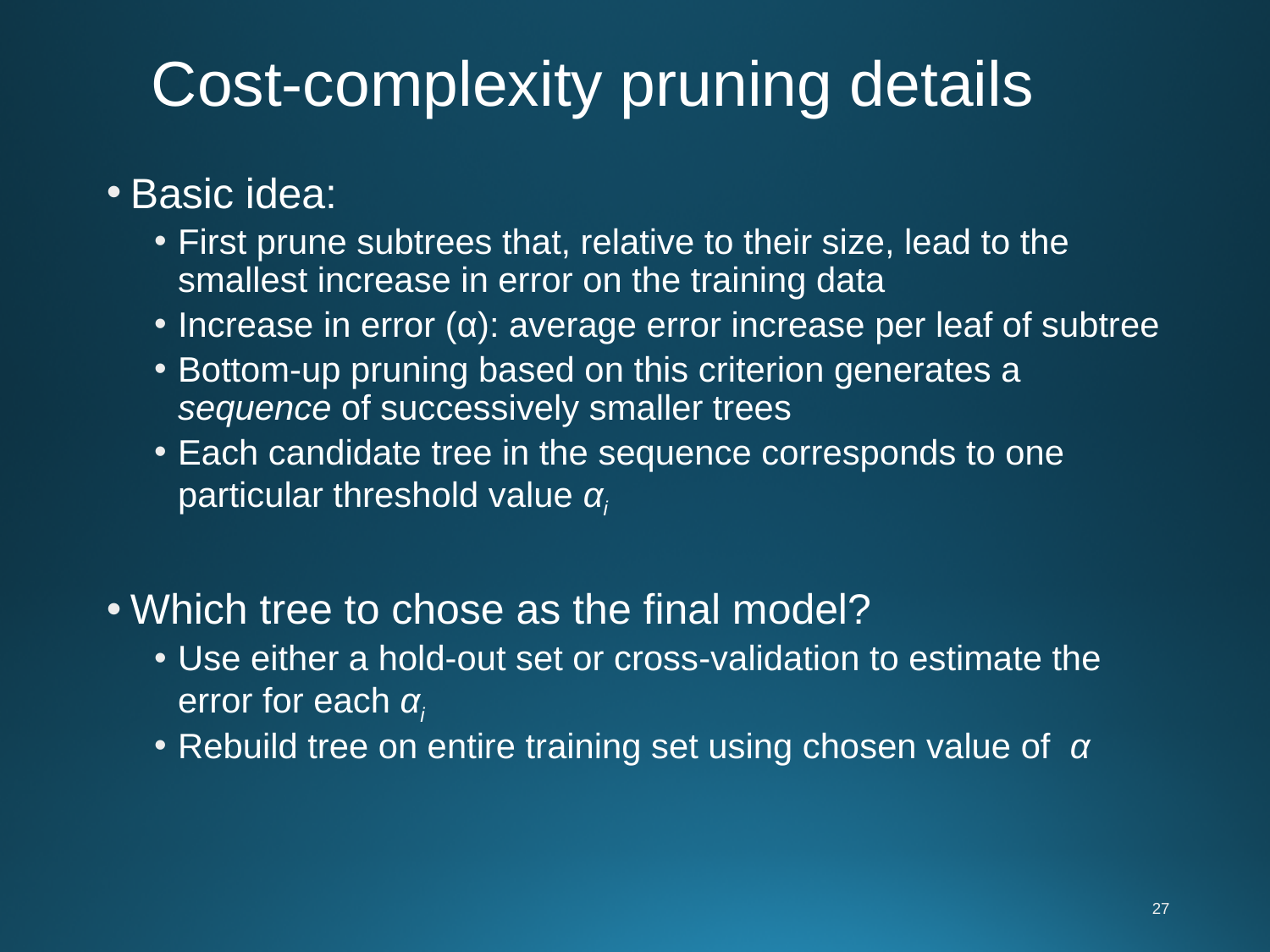

Cost-complexity pruning details
Basic idea:
First prune subtrees that, relative to their size, lead to the smallest increase in error on the training data
Increase in error (α): average error increase per leaf of subtree
Bottom-up pruning based on this criterion generates a sequence of successively smaller trees
Each candidate tree in the sequence corresponds to one particular threshold value αi

Which tree to chose as the final model?
Use either a hold-out set or cross-validation to estimate the error for each αi
Rebuild tree on entire training set using chosen value of  α
27